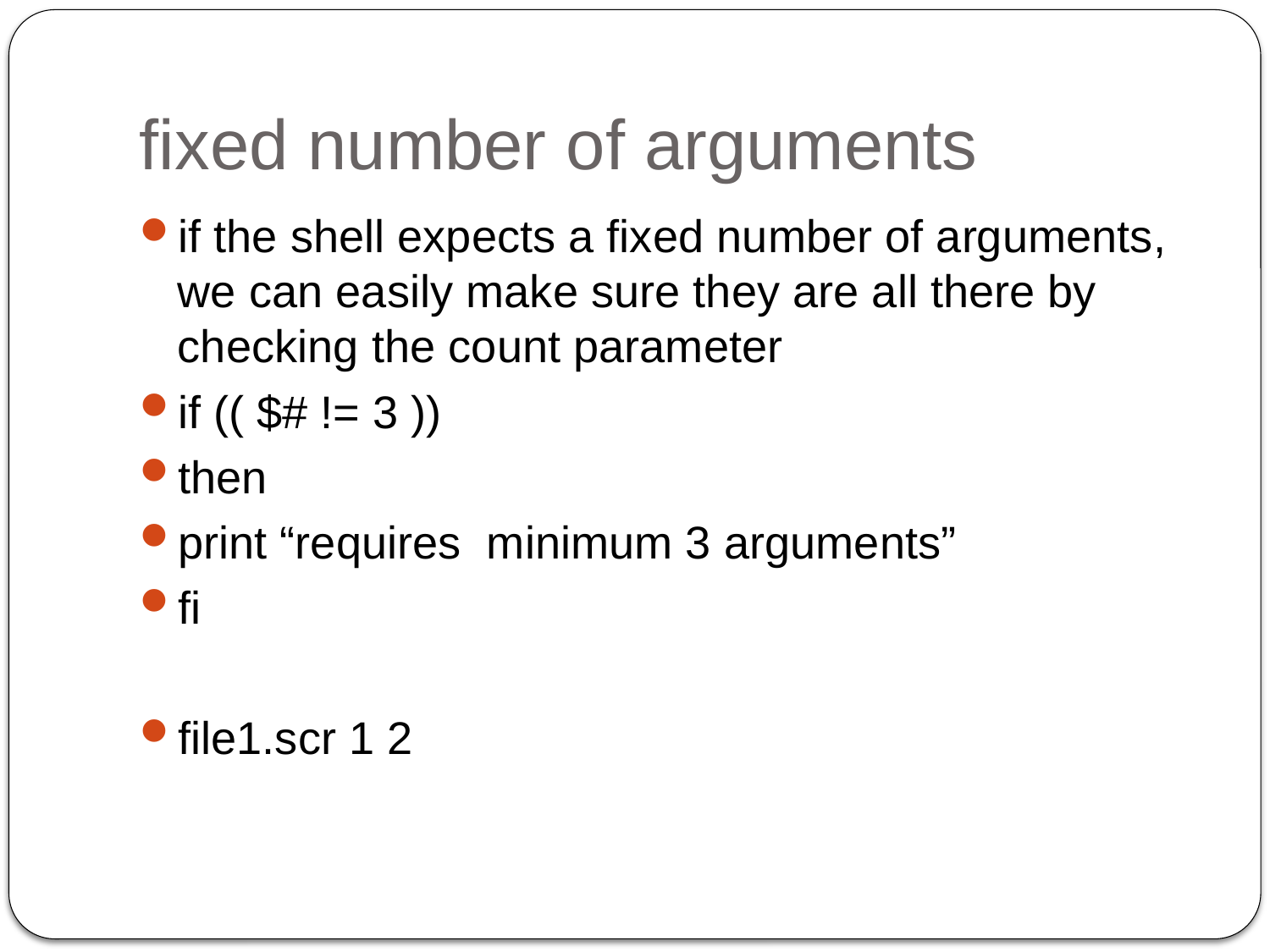

# fixed number of arguments
if the shell expects a fixed number of arguments, we can easily make sure they are all there by checking the count parameter
if (( $# != 3 ))
then
print “requires  minimum 3 arguments”
fi

file1.scr 1 2